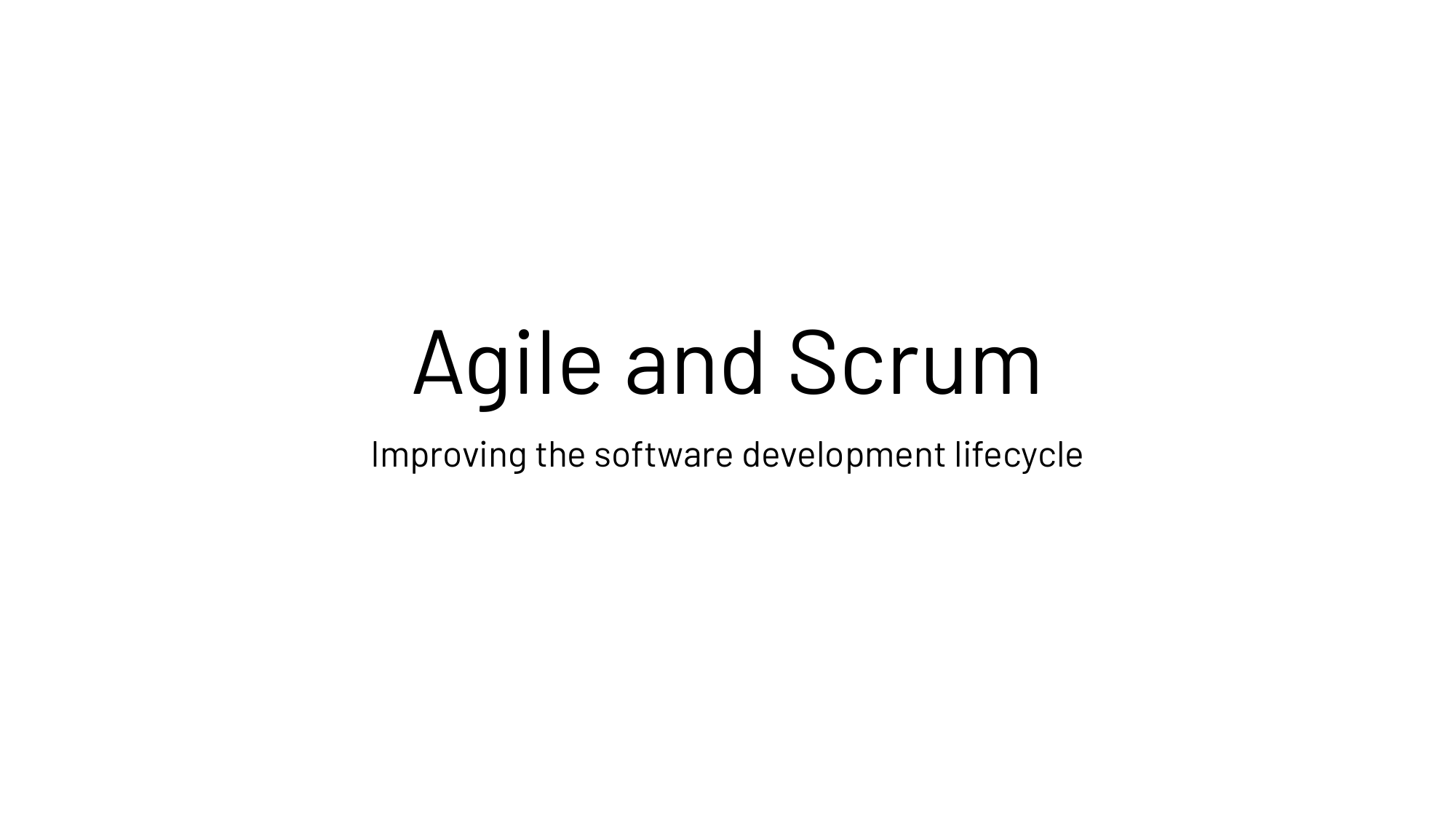

# Agile and Scrum
Improving the software development lifecycle